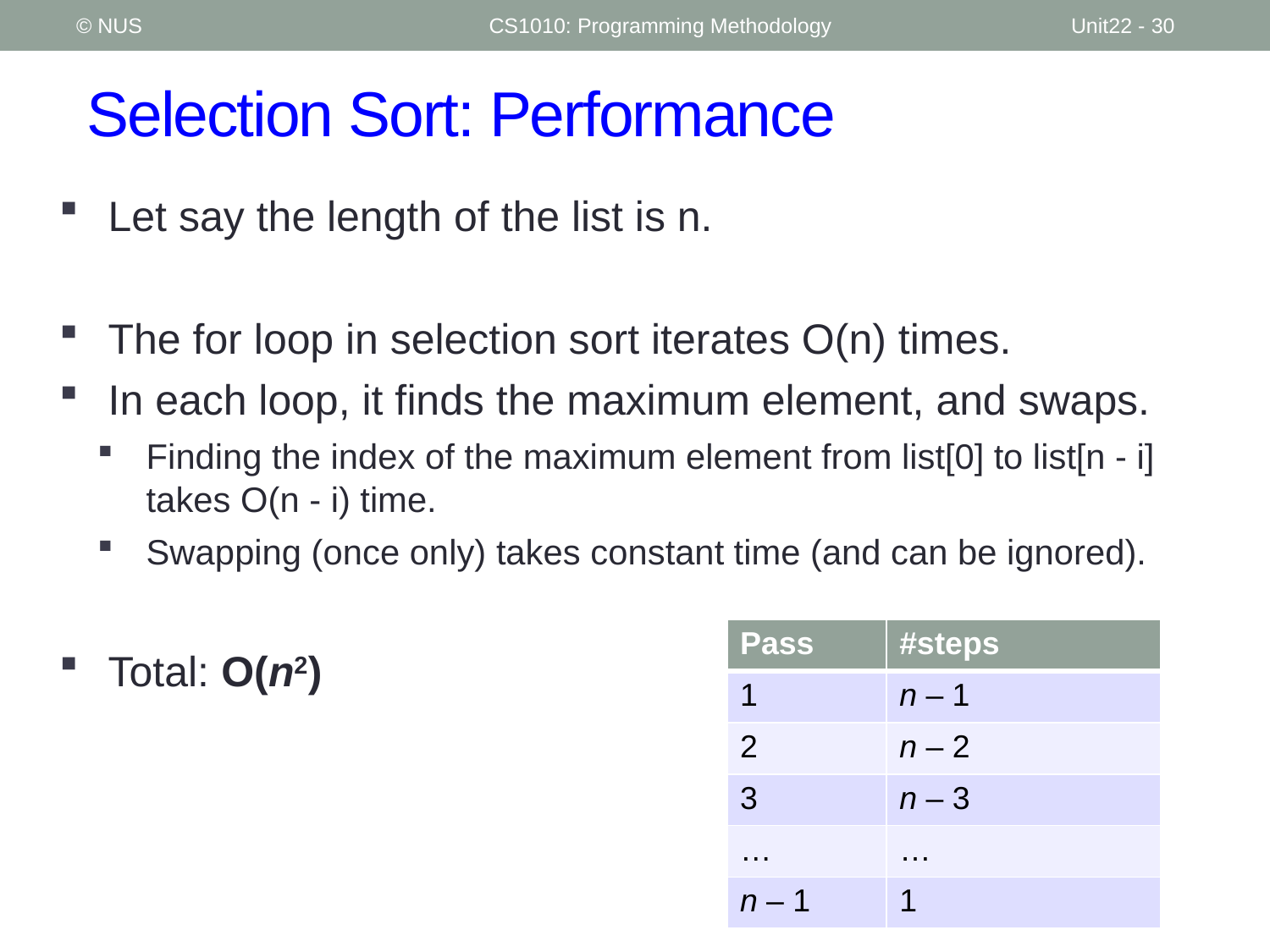

© NUS
CS1010: Programming Methodology
Unit22 - 30
# Selection Sort: Performance
Let say the length of the list is n.

The for loop in selection sort iterates O(n) times.
In each loop, it finds the maximum element, and swaps.
Finding the index of the maximum element from list[0] to list[n - i] takes O(n - i) time.
Swapping (once only) takes constant time (and can be ignored).

Total: O(n2)

| Pass | #steps |
| --- | --- |
| 1 | n – 1 |
| 2 | n – 2 |
| 3 | n – 3 |
| … | … |
| n – 1 | 1 |